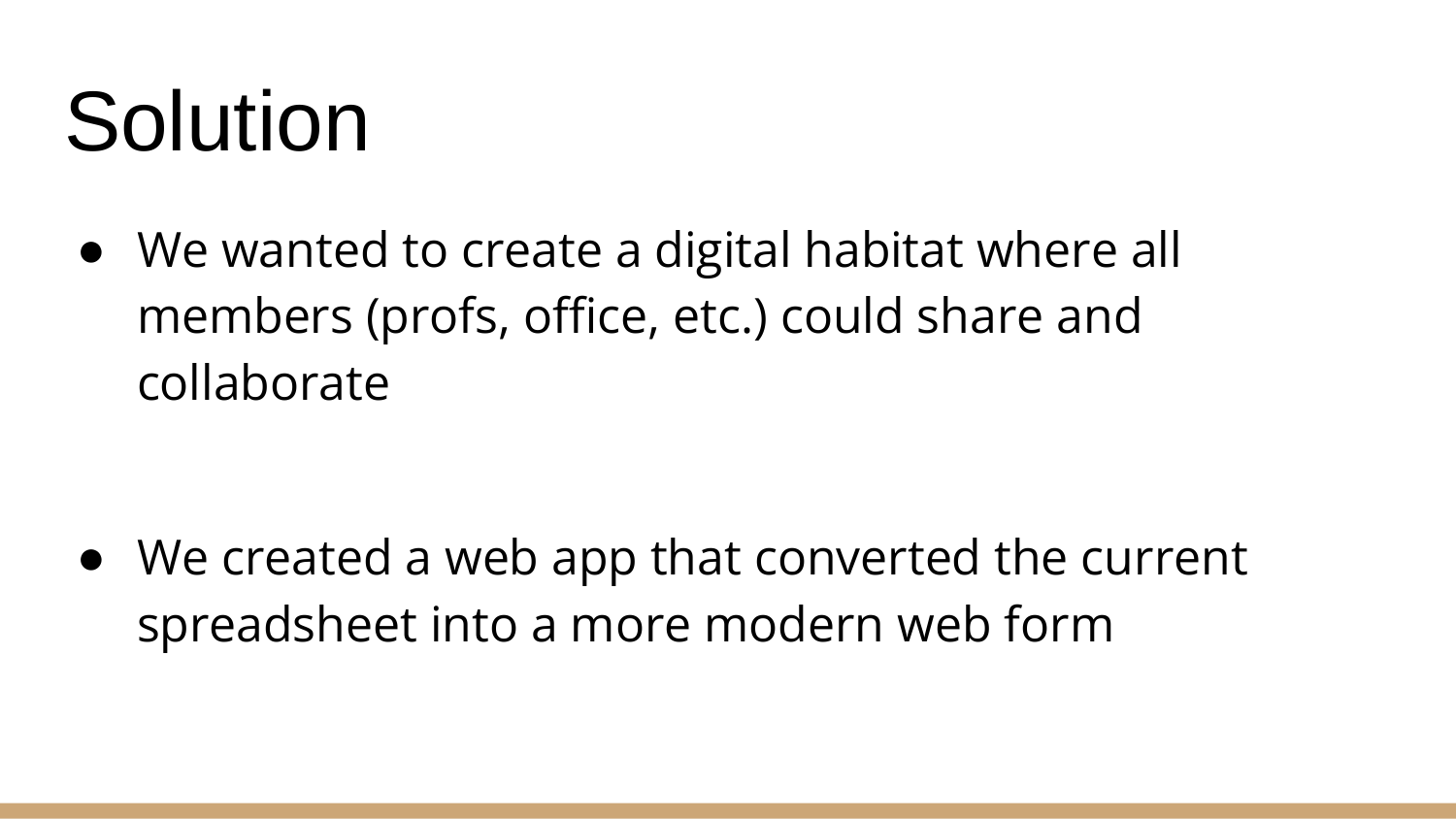

# Solution
We wanted to create a digital habitat where all members (profs, office, etc.) could share and collaborate

We created a web app that converted the current spreadsheet into a more modern web form